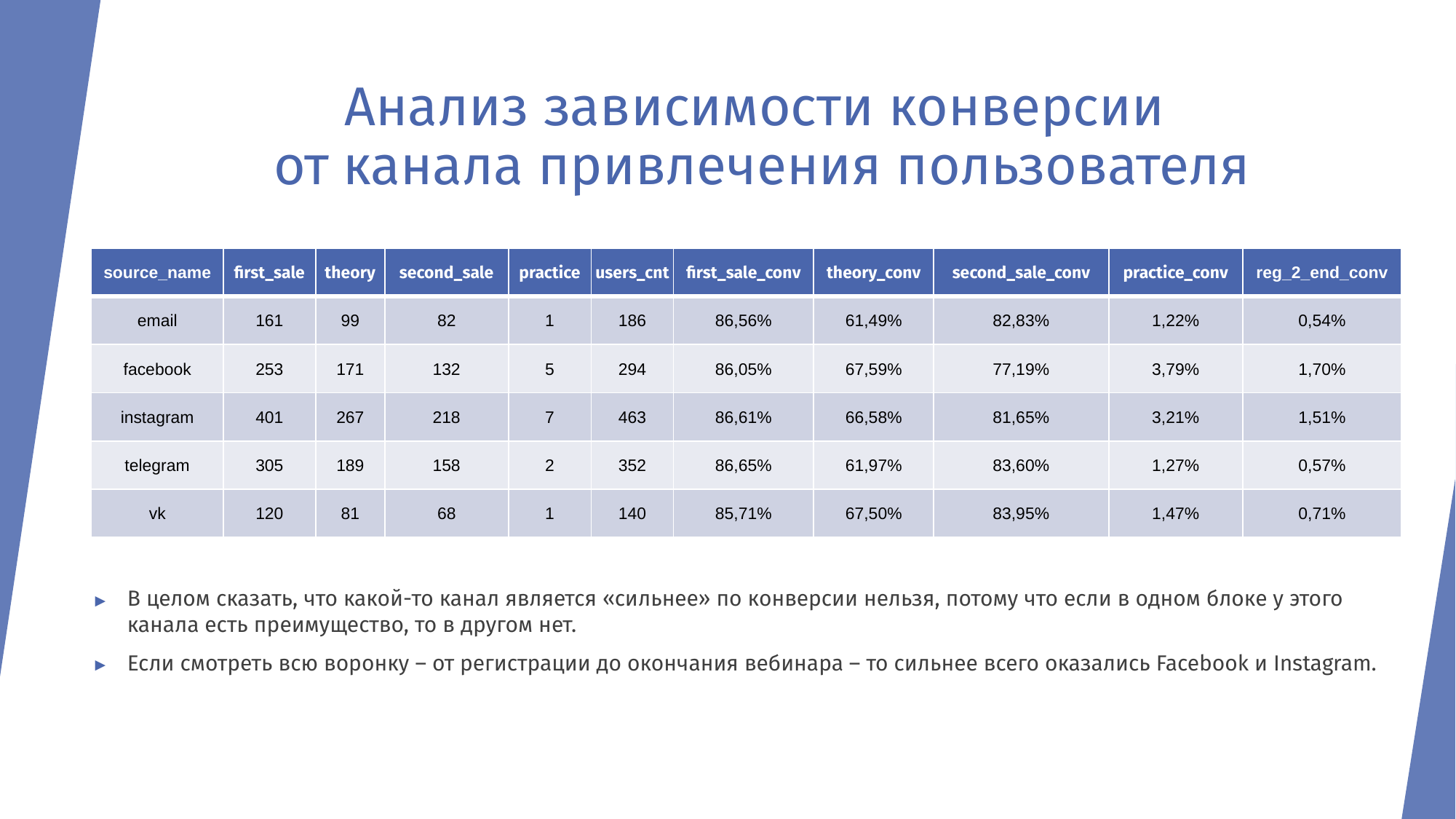

# Анализ зависимости конверсии от канала привлечения пользователя
| source\_name | first\_sale | theory | second\_sale | practice | users\_cnt | first\_sale\_conv | theory\_conv | second\_sale\_conv | practice\_conv | reg\_2\_end\_conv |
| --- | --- | --- | --- | --- | --- | --- | --- | --- | --- | --- |
| email | 161 | 99 | 82 | 1 | 186 | 86,56% | 61,49% | 82,83% | 1,22% | 0,54% |
| facebook | 253 | 171 | 132 | 5 | 294 | 86,05% | 67,59% | 77,19% | 3,79% | 1,70% |
| instagram | 401 | 267 | 218 | 7 | 463 | 86,61% | 66,58% | 81,65% | 3,21% | 1,51% |
| telegram | 305 | 189 | 158 | 2 | 352 | 86,65% | 61,97% | 83,60% | 1,27% | 0,57% |
| vk | 120 | 81 | 68 | 1 | 140 | 85,71% | 67,50% | 83,95% | 1,47% | 0,71% |

В целом сказать, что какой-то канал является «сильнее» по конверсии нельзя, потому что если в одном блоке у этого канала есть преимущество, то в другом нет.
Если смотреть всю воронку – от регистрации до окончания вебинара – то сильнее всего оказались Facebook и Instagram.